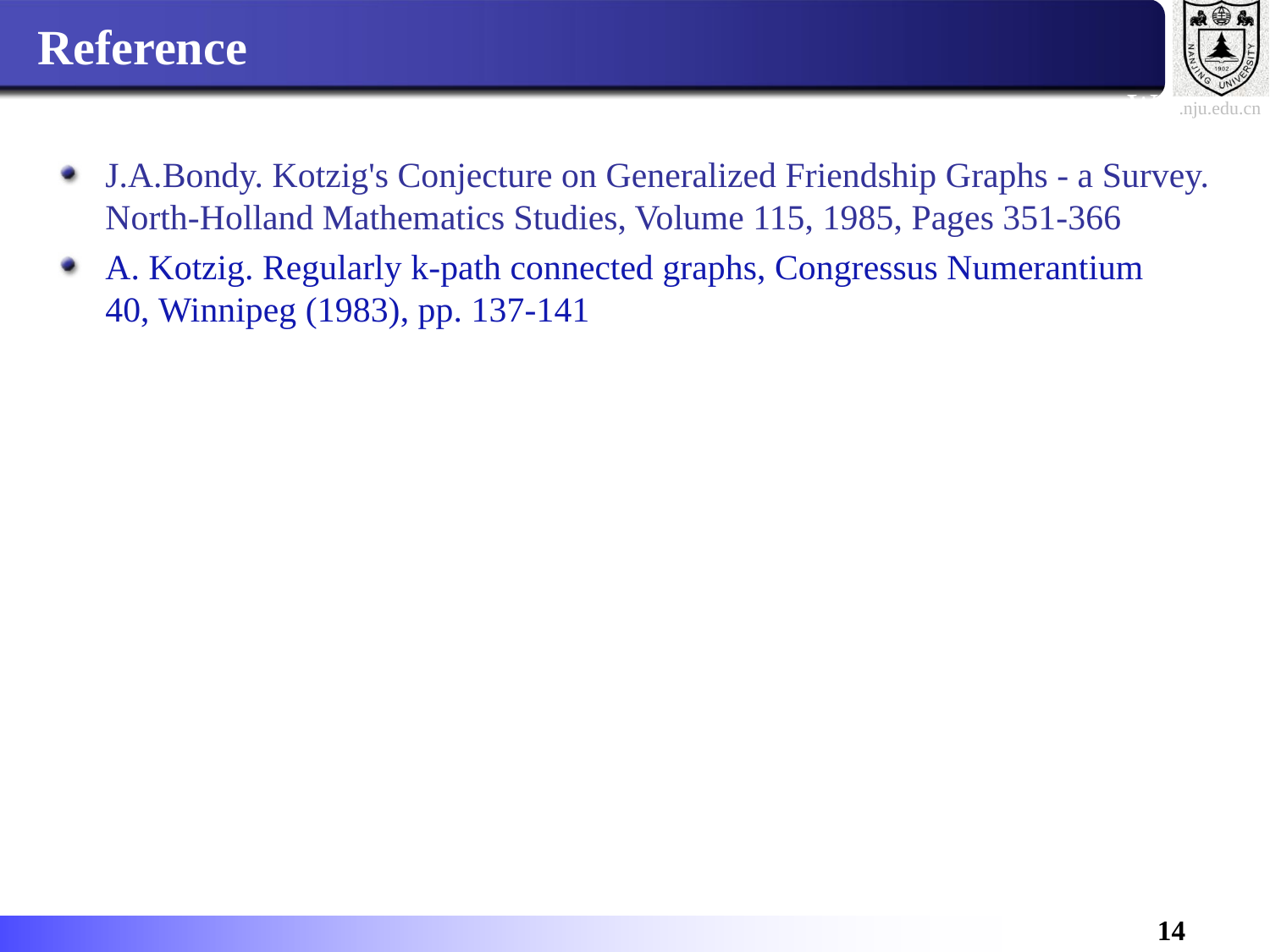

# Reference
J.A.Bondy. Kotzig's Conjecture on Generalized Friendship Graphs - a Survey. North-Holland Mathematics Studies, Volume 115, 1985, Pages 351-366
A. Kotzig. Regularly k-path connected graphs, Congressus Numerantium 40, Winnipeg (1983), pp. 137-141